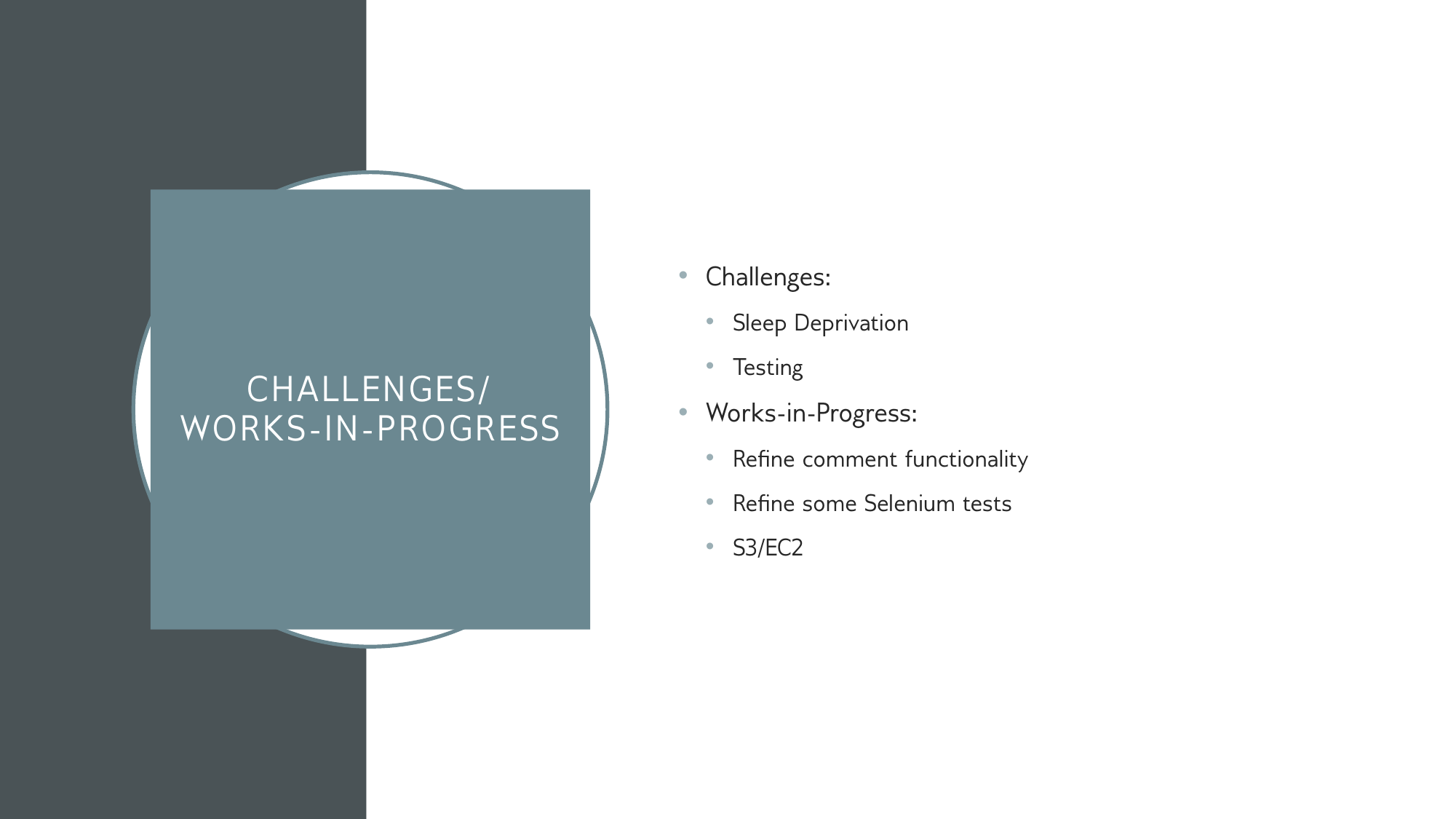

Challenges:
Sleep Deprivation
Testing
Works-in-Progress:
Refine comment functionality
Refine some Selenium tests
S3/EC2

# Challenges/ Works-in-progress